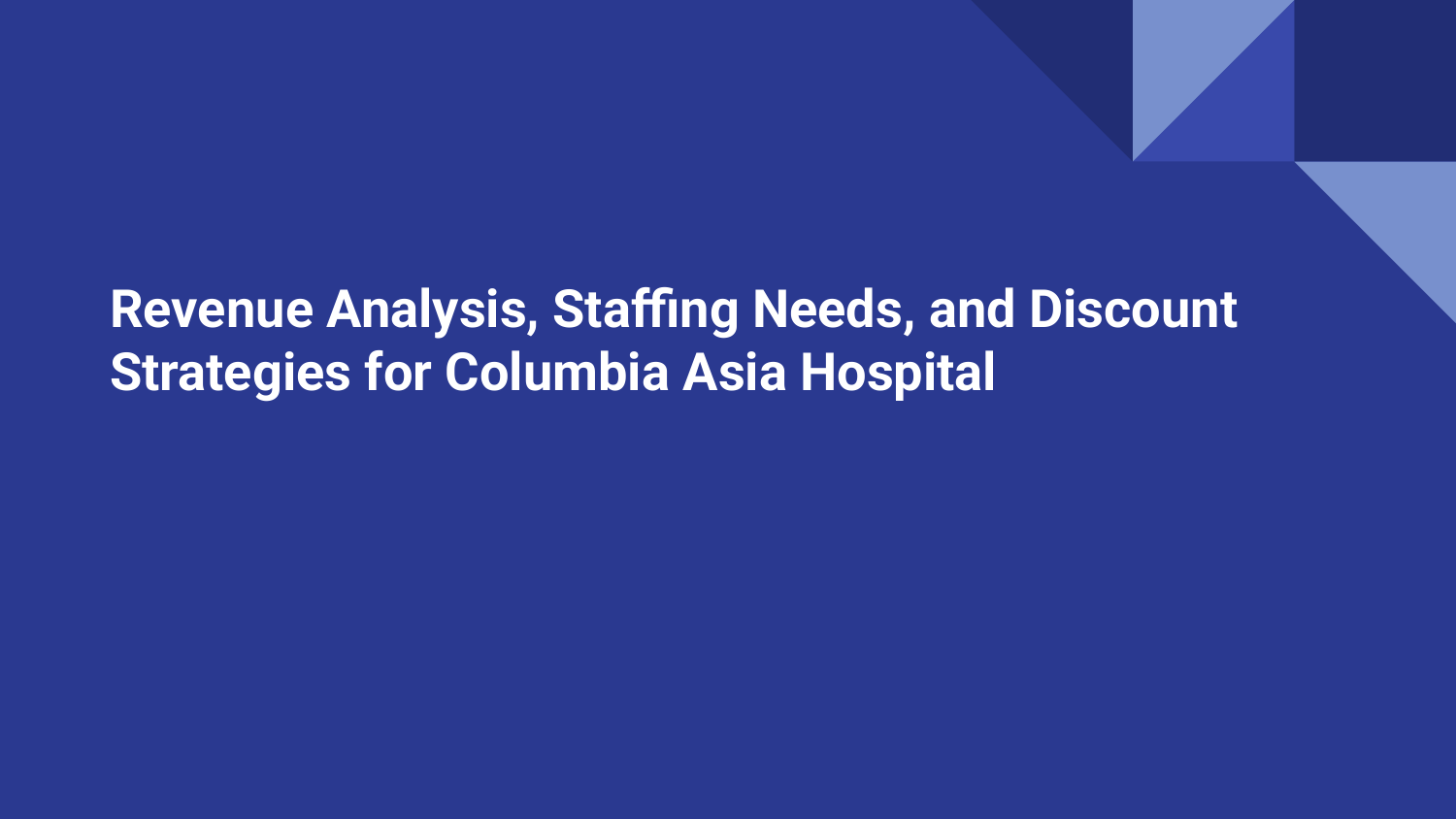

# Revenue Analysis, Staffing Needs, and Discount Strategies for Columbia Asia Hospital